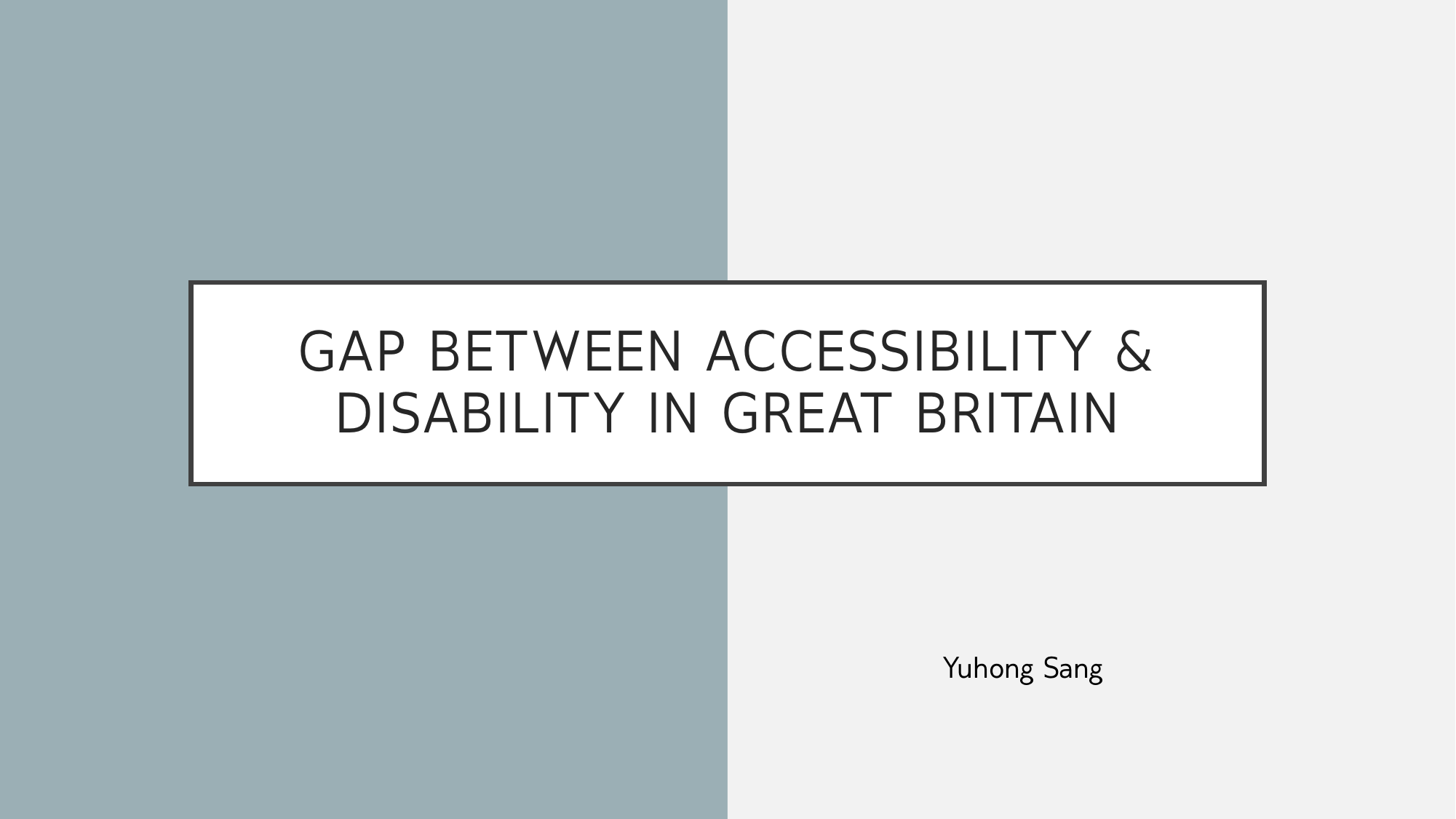

# Gap between accessibility & disability in Great Britain
Yuhong Sang